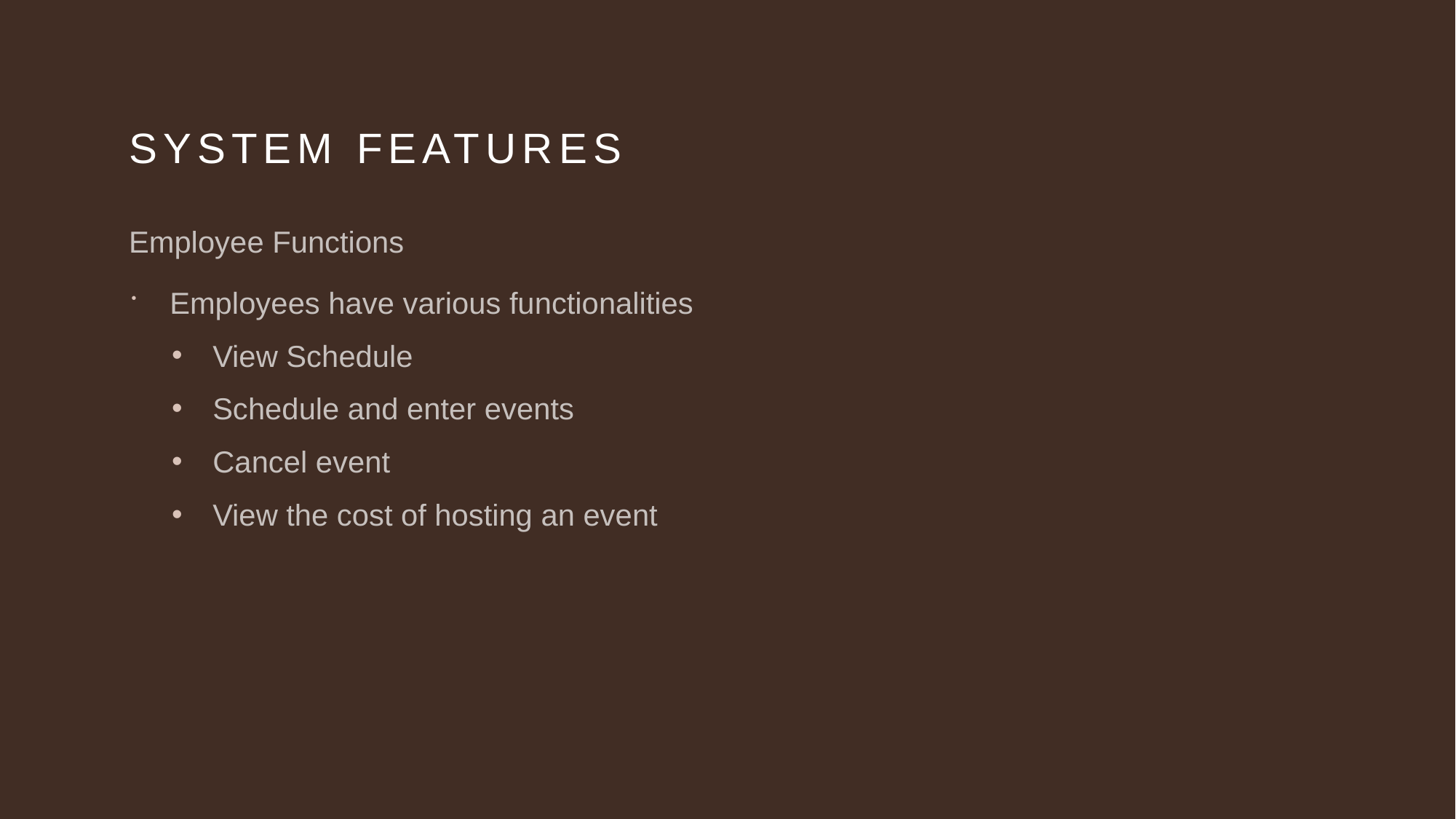

# System Features
Employee Functions
Employees have various functionalities
View Schedule
Schedule and enter events
Cancel event
View the cost of hosting an event